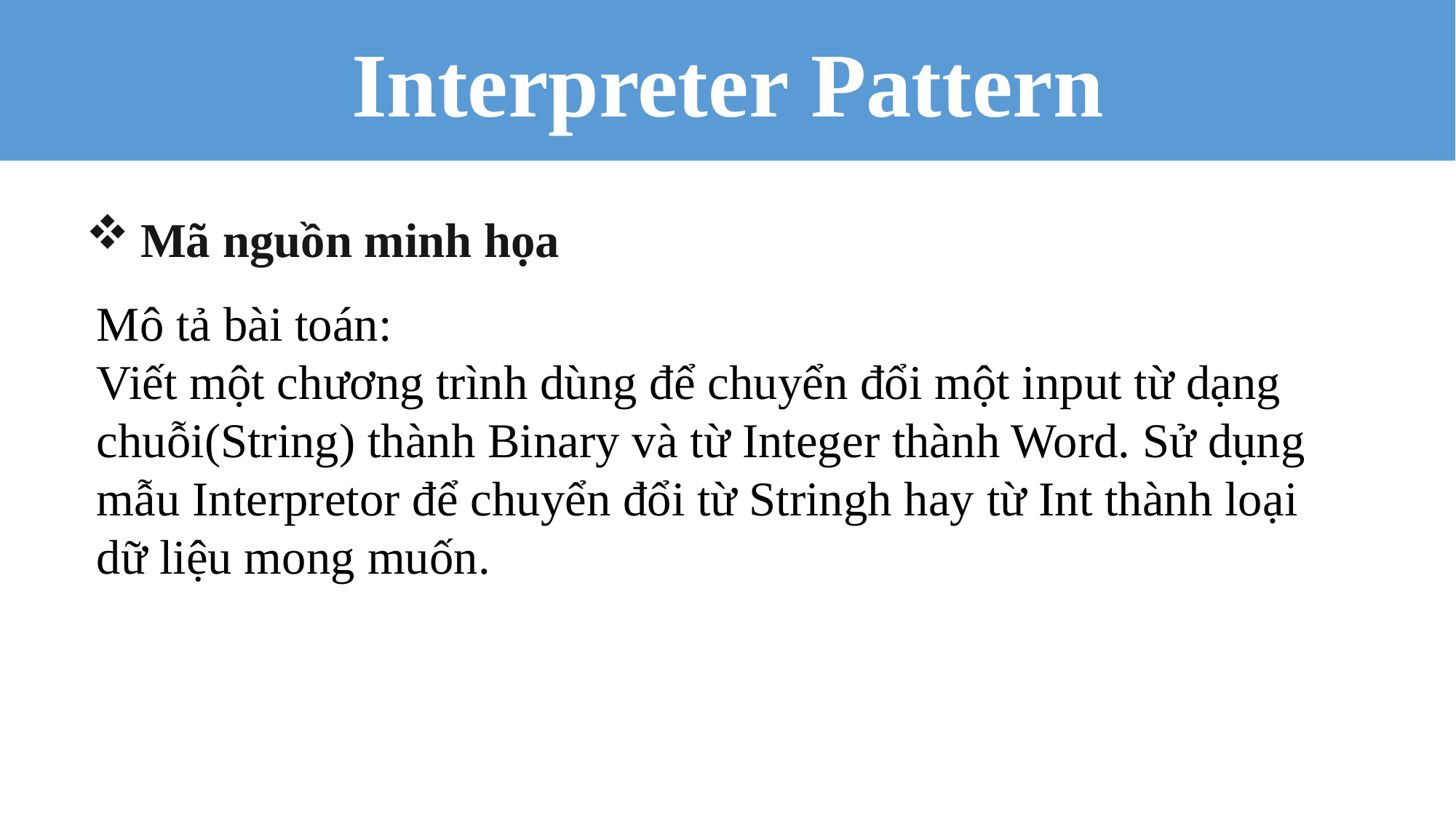

Interpreter Pattern
Mã nguồn minh họa
Mô tả bài toán:
Viết một chương trình dùng để chuyển đổi một input từ dạng chuỗi(String) thành Binary và từ Integer thành Word. Sử dụng mẫu Interpretor để chuyển đổi từ Stringh hay từ Int thành loại dữ liệu mong muốn.